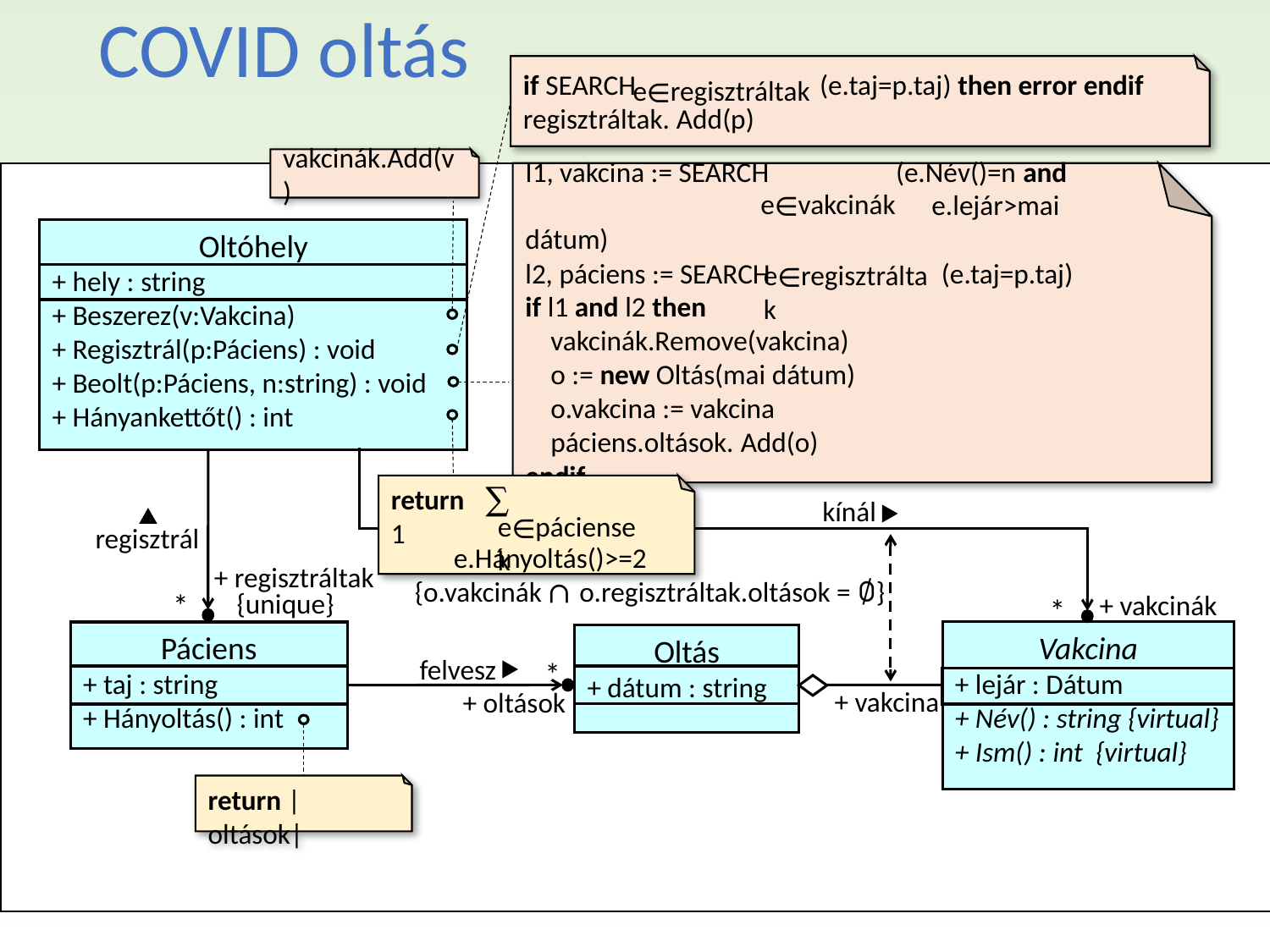

COVID oltás
if SEARCH                             (e.taj=p.taj) then error endif
regisztráltak. Add(p)
e∊regisztráltak
vakcinák.Add(v)
I1, vakcina := SEARCH                    (e.Név()=n and
                                                                e.lejár>mai dátum)
l2, páciens := SEARCH                           (e.taj=p.taj)
if l1 and l2 then
    vakcinák.Remove(vakcina)
    o := new Oltás(mai dátum)
    o.vakcina := vakcina
    páciens.oltások. Add(o)
endif
e∊vakcinák
e∊regisztráltak

Oltóhely
+ hely : string
+ Beszerez(v:Vakcina)
+ Regisztrál(p:Páciens) : void
+ Beolt(p:Páciens, n:string) : void
+ Hányankettőt() : int

return   ∑                       1
e∊páciensek
e.Hányoltás()>=2
kínál

regisztrál
+ regisztráltak
{o.vakcinák ∩ o.regisztráltak.oltások = ∅}
*
{unique}
+ vakcinák
*

Vakcina
+ lejár : Dátum
+ Név() : string {virtual}
+ Ism() : int  {virtual}
Páciens
+ taj : string
+ Hányoltás() : int
Oltás
+ dátum : string
felvesz
*

+ vakcina
+ oltások

return |oltások|